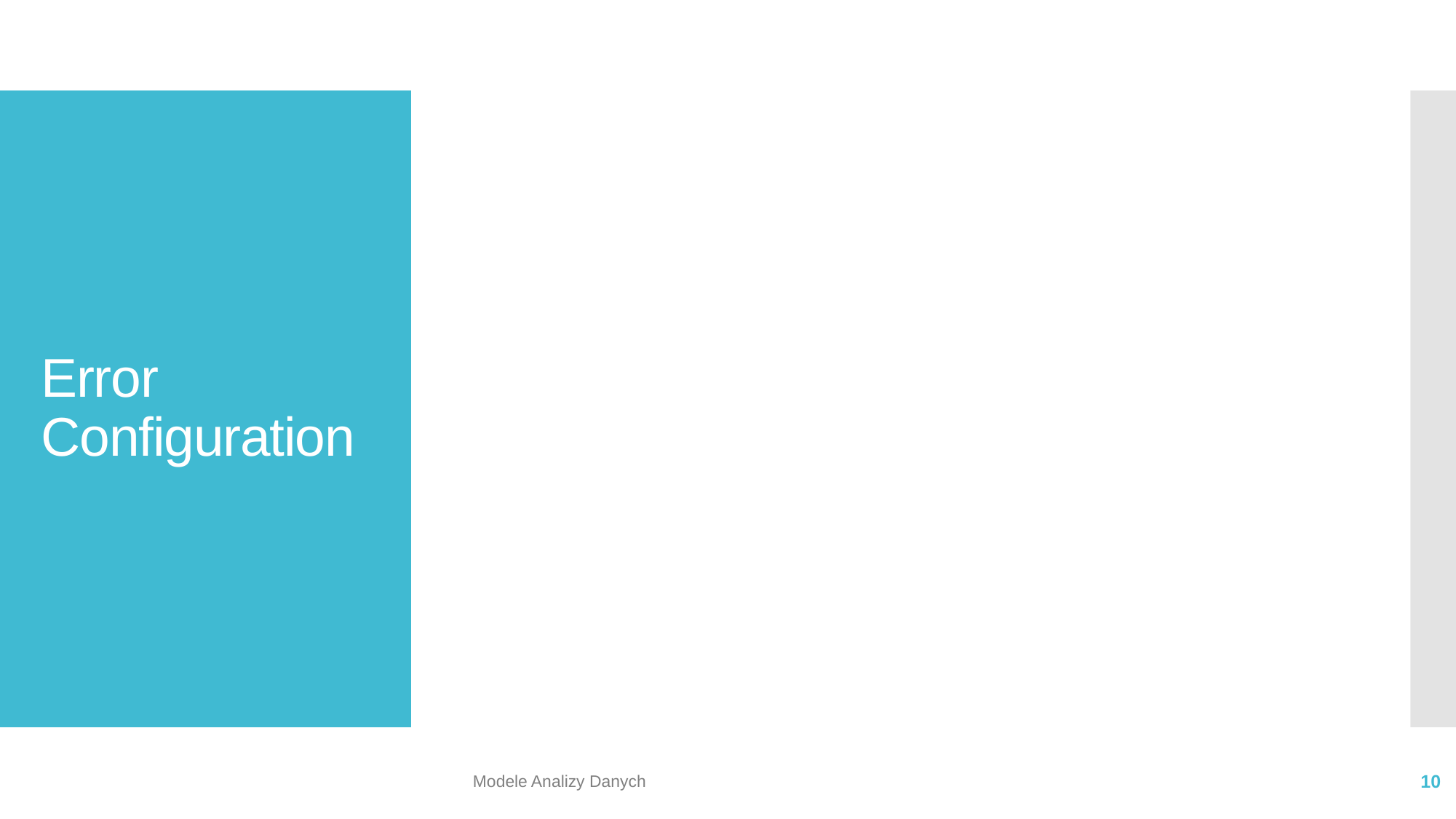

# Error Configuration
Modele Analizy Danych
10